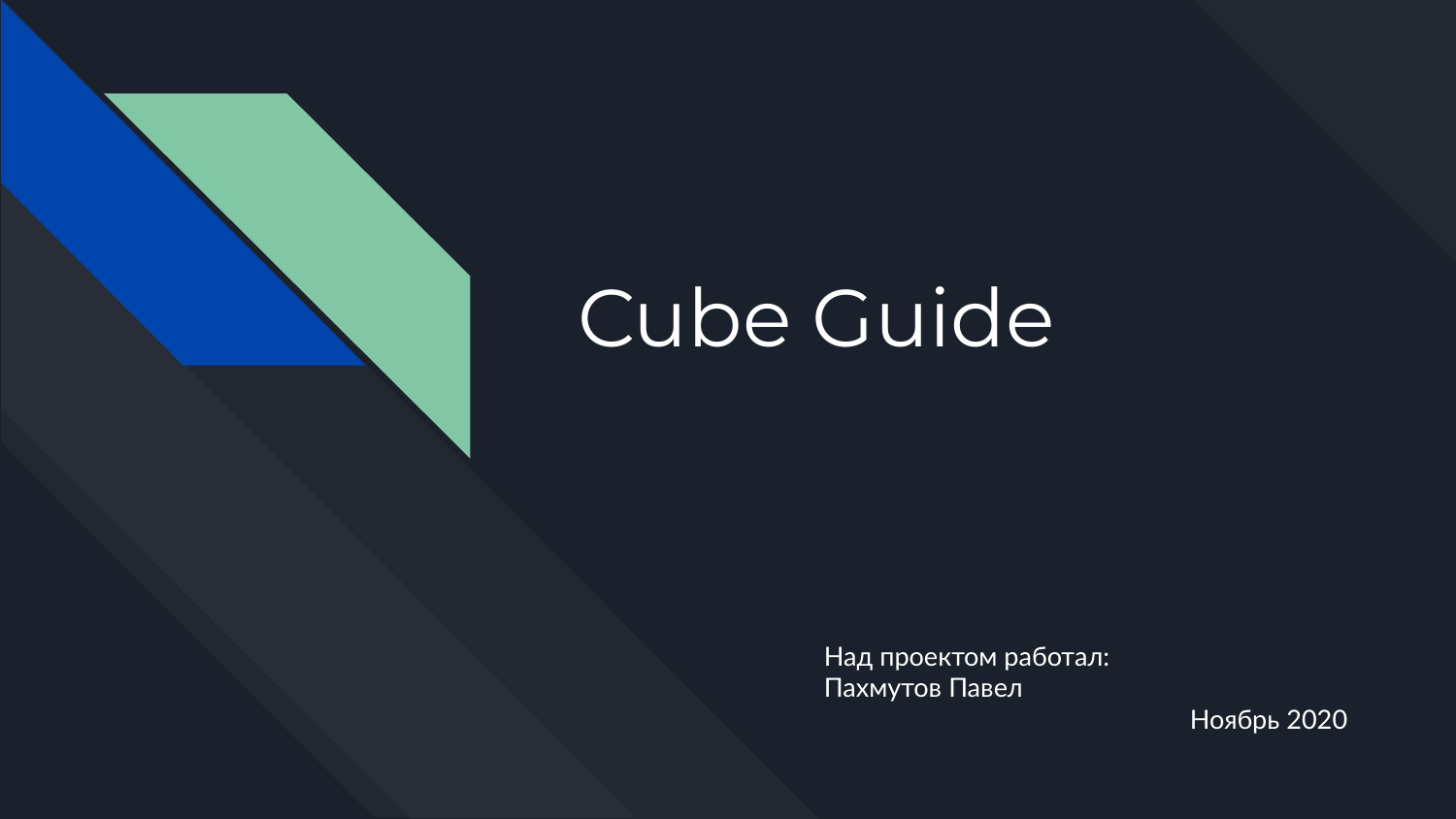

# Cube Guide
Над проектом работал:
Пахмутов Павел
Ноябрь 2020